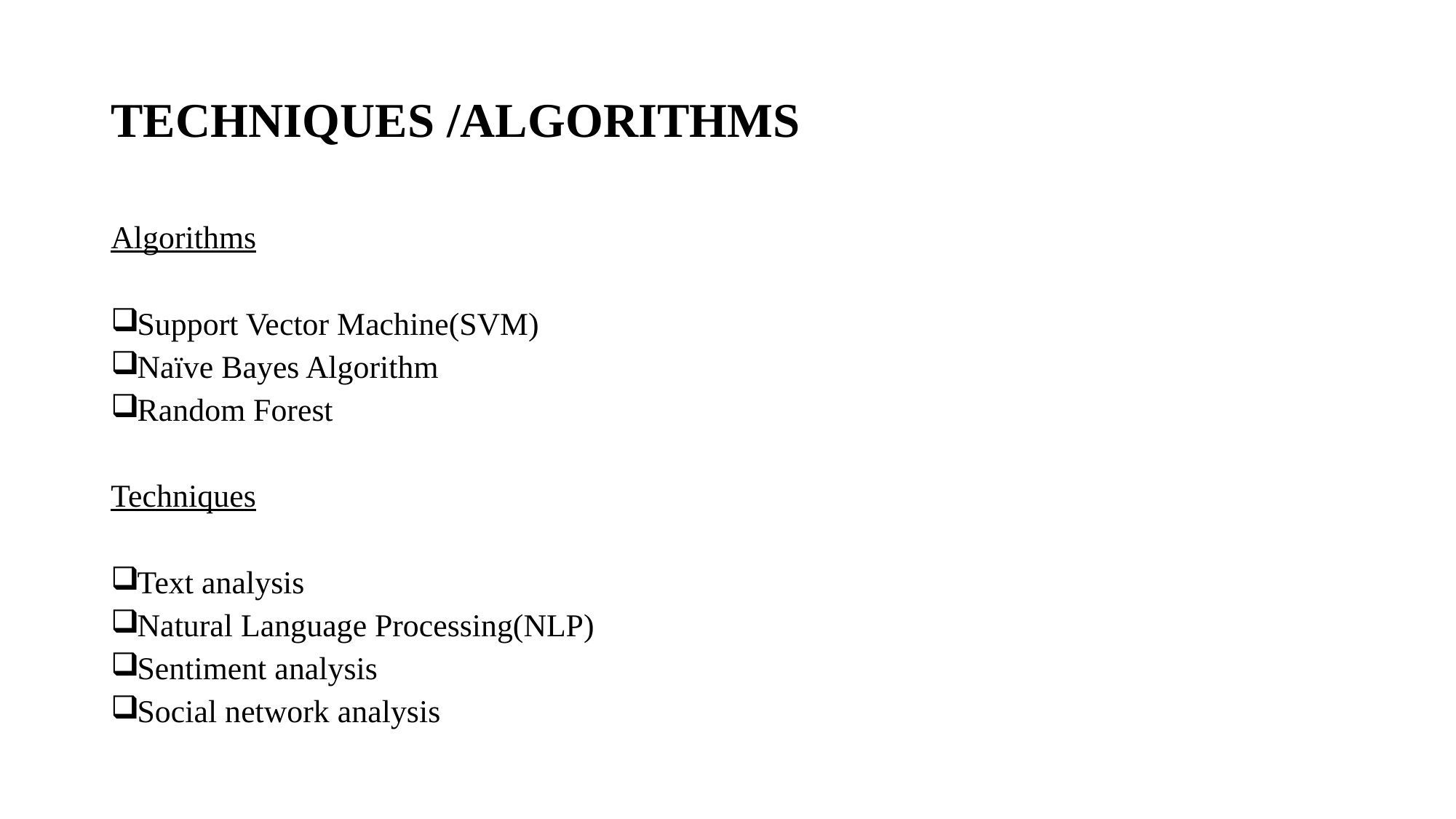

# TECHNIQUES /ALGORITHMS
Algorithms

Support Vector Machine(SVM)
Naïve Bayes Algorithm
Random Forest

Techniques

Text analysis
Natural Language Processing(NLP)
Sentiment analysis
Social network analysis